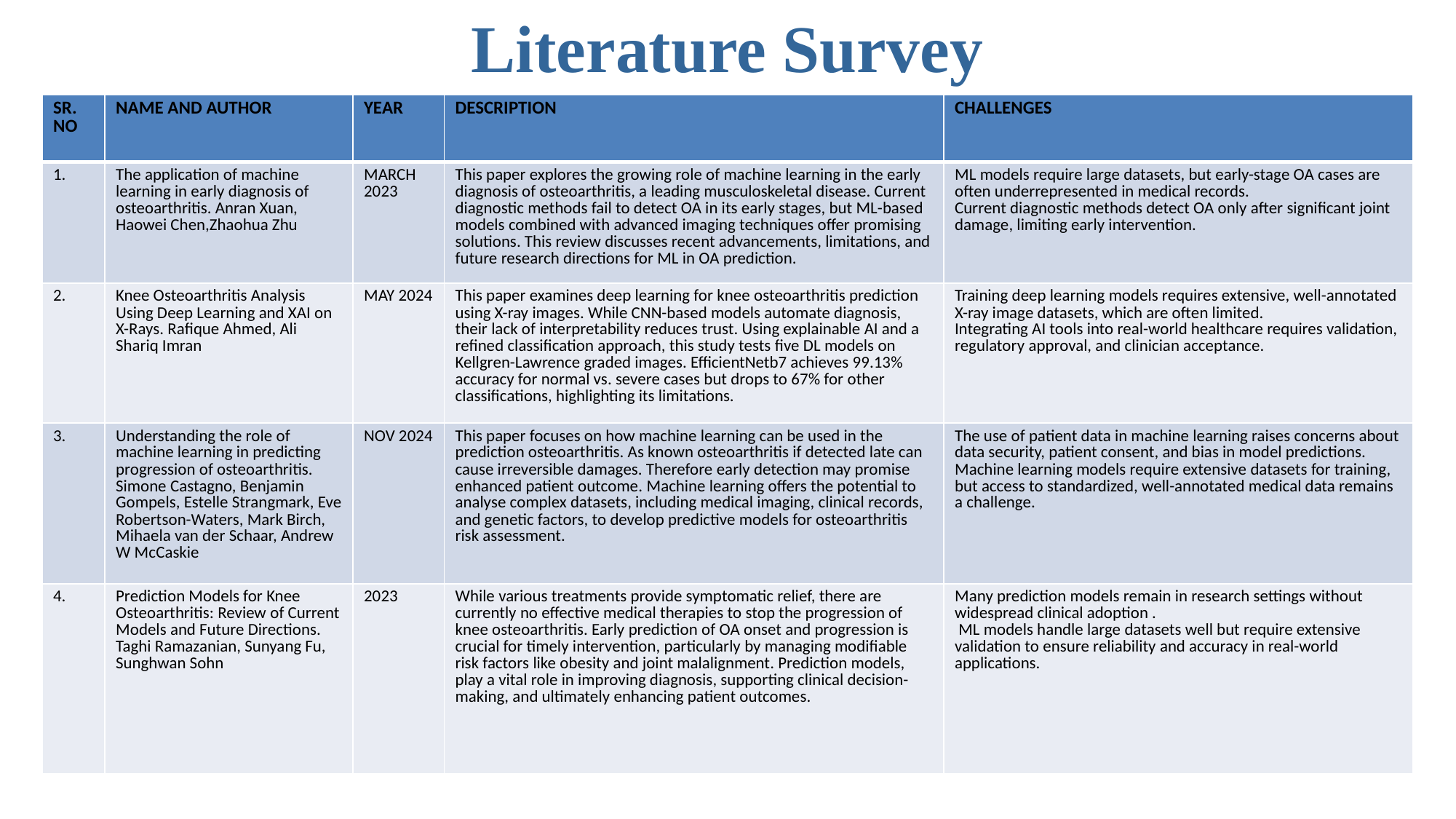

# Literature Survey

| SR. NO | NAME AND AUTHOR | YEAR | DESCRIPTION | CHALLENGES |
| --- | --- | --- | --- | --- |
| 1. | The application of machine learning in early diagnosis of osteoarthritis. Anran Xuan, Haowei Chen,Zhaohua Zhu | MARCH 2023 | This paper explores the growing role of machine learning in the early diagnosis of osteoarthritis, a leading musculoskeletal disease. Current diagnostic methods fail to detect OA in its early stages, but ML-based models combined with advanced imaging techniques offer promising solutions. This review discusses recent advancements, limitations, and future research directions for ML in OA prediction. | ML models require large datasets, but early-stage OA cases are often underrepresented in medical records. Current diagnostic methods detect OA only after significant joint damage, limiting early intervention. |
| 2. | Knee Osteoarthritis Analysis Using Deep Learning and XAI on X-Rays. Rafique Ahmed, Ali Shariq Imran | MAY 2024 | This paper examines deep learning for knee osteoarthritis prediction using X-ray images. While CNN-based models automate diagnosis, their lack of interpretability reduces trust. Using explainable AI and a refined classification approach, this study tests five DL models on Kellgren-Lawrence graded images. EfficientNetb7 achieves 99.13% accuracy for normal vs. severe cases but drops to 67% for other classifications, highlighting its limitations. | Training deep learning models requires extensive, well-annotated X-ray image datasets, which are often limited. Integrating AI tools into real-world healthcare requires validation, regulatory approval, and clinician acceptance. |
| 3. | Understanding the role of machine learning in predicting progression of osteoarthritis. Simone Castagno, Benjamin Gompels, Estelle Strangmark, Eve Robertson-Waters, Mark Birch, Mihaela van der Schaar, Andrew W McCaskie | NOV 2024 | This paper focuses on how machine learning can be used in the prediction osteoarthritis. As known osteoarthritis if detected late can cause irreversible damages. Therefore early detection may promise enhanced patient outcome. Machine learning offers the potential to analyse complex datasets, including medical imaging, clinical records, and genetic factors, to develop predictive models for osteoarthritis risk assessment. | The use of patient data in machine learning raises concerns about data security, patient consent, and bias in model predictions. Machine learning models require extensive datasets for training, but access to standardized, well-annotated medical data remains a challenge. |
| 4. | Prediction Models for Knee Osteoarthritis: Review of Current Models and Future Directions. Taghi Ramazanian, Sunyang Fu, Sunghwan Sohn | 2023 | While various treatments provide symptomatic relief, there are currently no effective medical therapies to stop the progression of knee osteoarthritis. Early prediction of OA onset and progression is crucial for timely intervention, particularly by managing modifiable risk factors like obesity and joint malalignment. Prediction models, play a vital role in improving diagnosis, supporting clinical decision-making, and ultimately enhancing patient outcomes. | Many prediction models remain in research settings without widespread clinical adoption . ML models handle large datasets well but require extensive validation to ensure reliability and accuracy in real-world applications. |

6